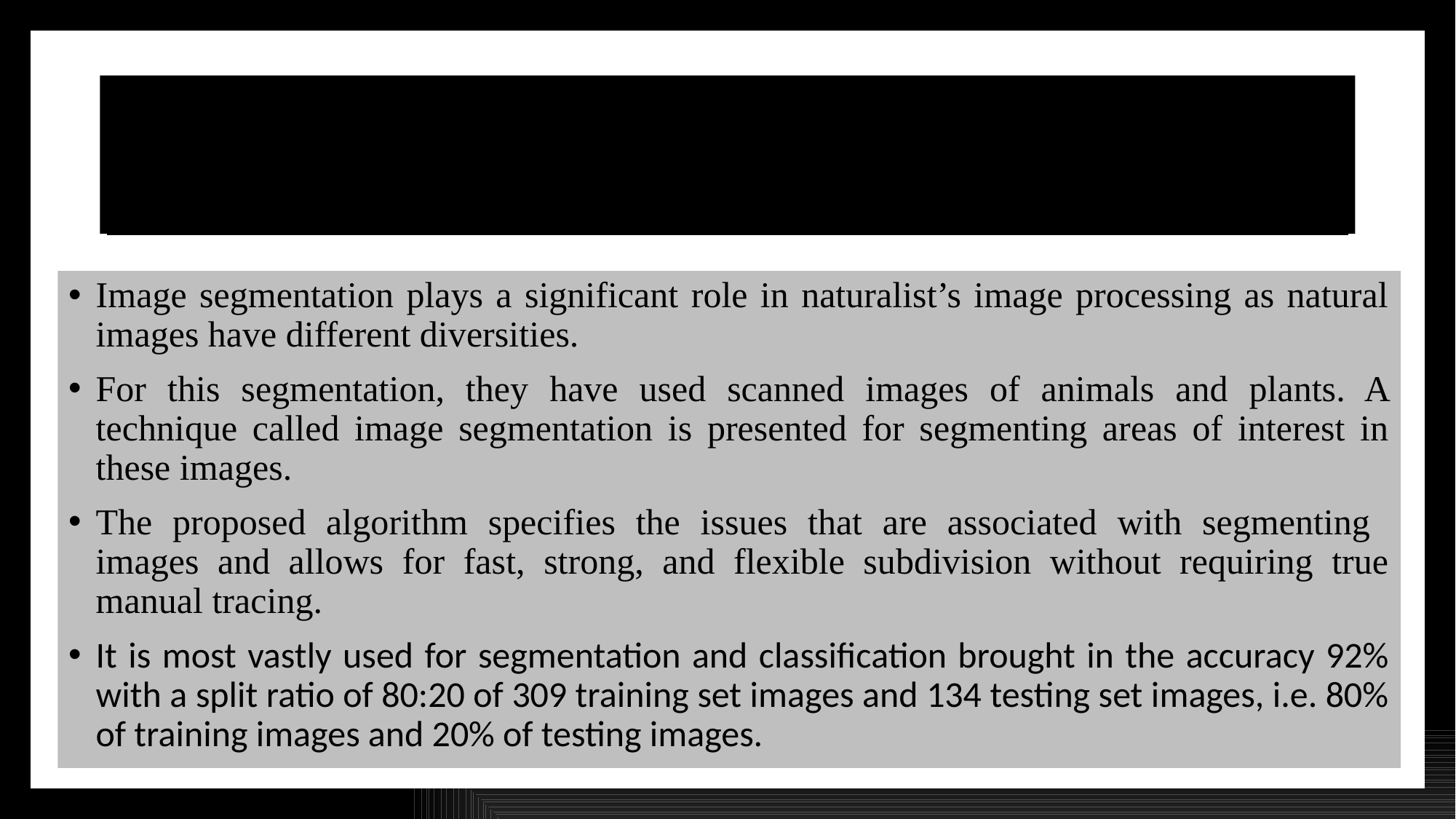

# LITERATURE SURVEY
Image segmentation plays a significant role in naturalist’s image processing as natural images have different diversities.
For this segmentation, they have used scanned images of animals and plants. A technique called image segmentation is presented for segmenting areas of interest in these images.
The proposed algorithm specifies the issues that are associated with segmenting   images and allows for fast, strong, and flexible subdivision without requiring true manual tracing.
It is most vastly used for segmentation and classification brought in the accuracy 92% with a split ratio of 80:20 of 309 training set images and 134 testing set images, i.e. 80% of training images and 20% of testing images.